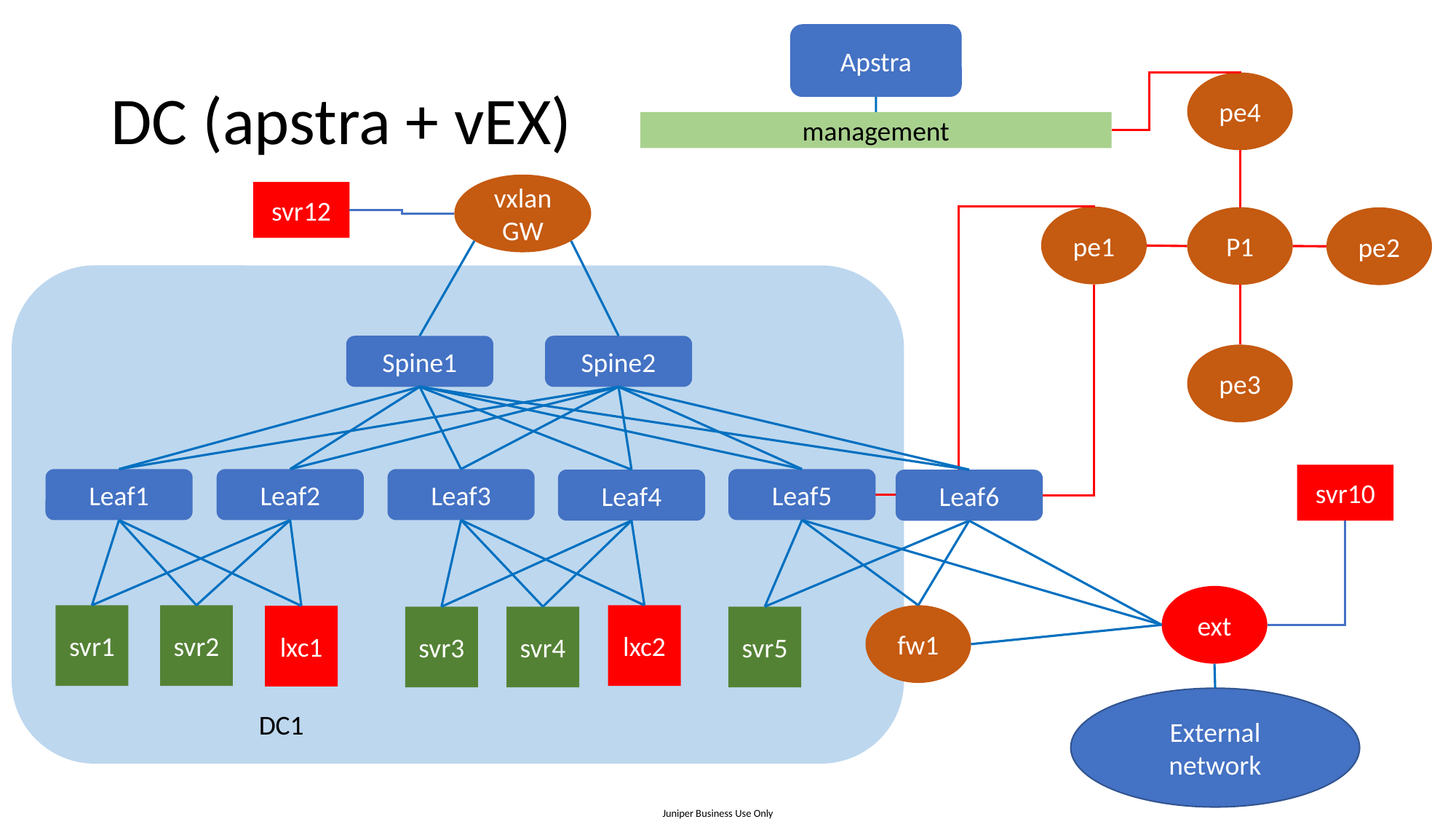

Apstra
# DC (apstra + vEX)
pe4
management
vxlan GW
svr12
pe1
P1
pe2

Spine1
Spine2
pe3
svr10
Leaf5
Leaf2
Leaf3
Leaf1
Leaf4
Leaf6
ext
svr2
lxc2
fw1
svr1
lxc1
svr5
svr4
svr3
External network
DC1